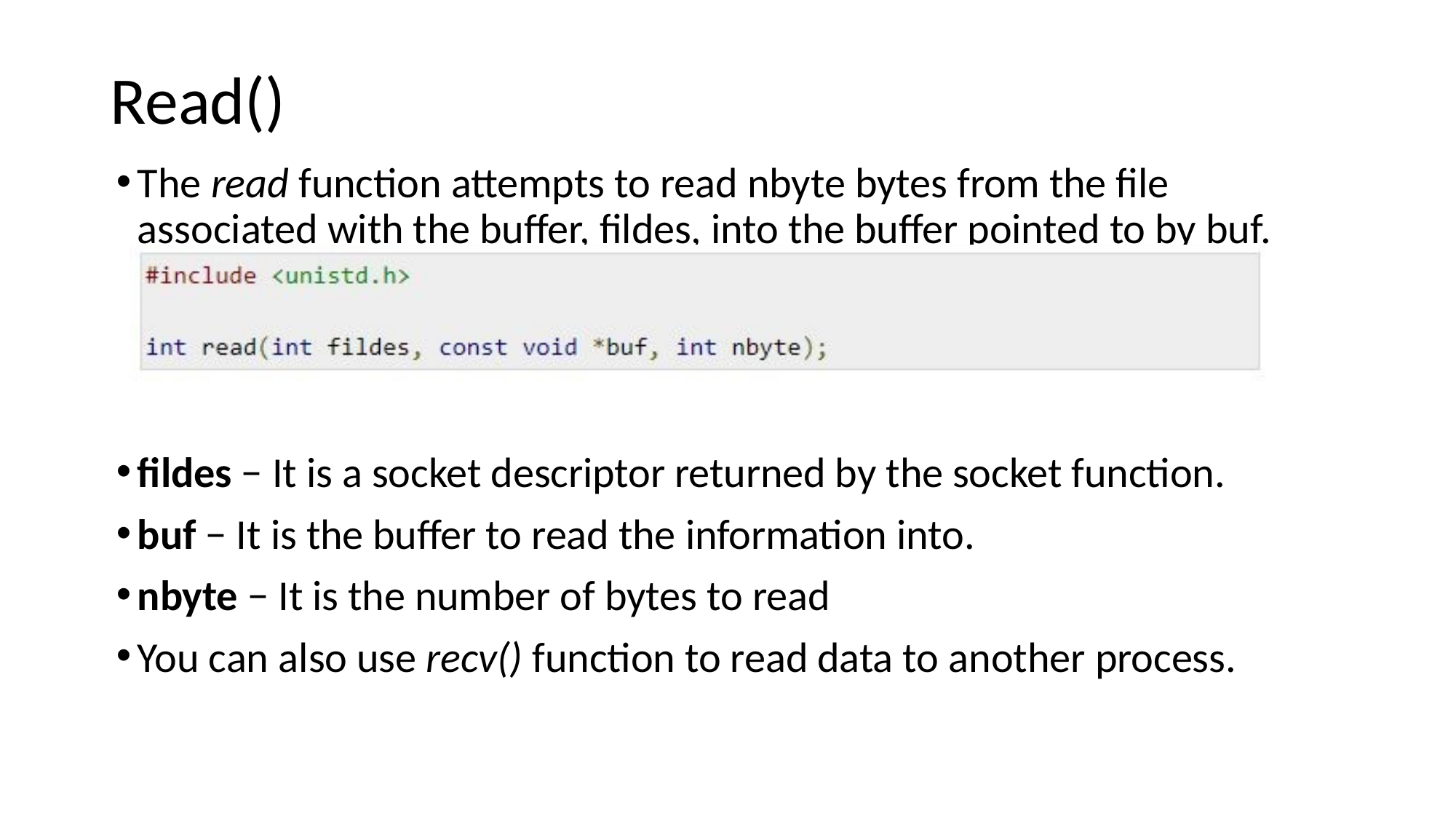

# Read()
The read function attempts to read nbyte bytes from the file  associated with the buffer, fildes, into the buffer pointed to by buf.

fildes − It is a socket descriptor returned by the socket function.
buf − It is the buffer to read the information into.
nbyte − It is the number of bytes to read
You can also use recv() function to read data to another process.